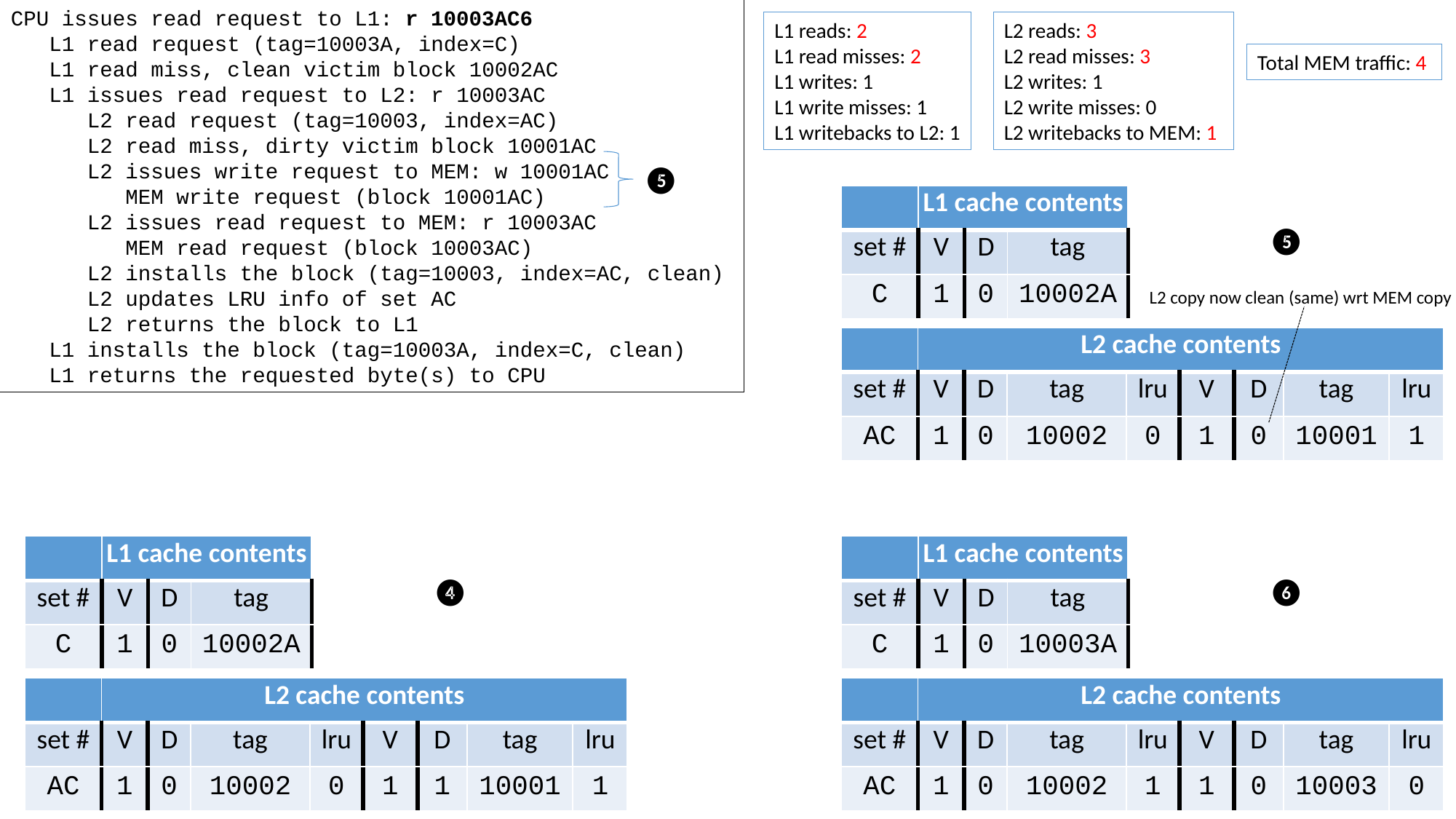

CPU issues read request to L1: r 10003AC6
   L1 read request (tag=10003A, index=C)
   L1 read miss, clean victim block 10002AC
   L1 issues read request to L2: r 10003AC
      L2 read request (tag=10003, index=AC)
      L2 read miss, dirty victim block 10001AC
      L2 issues write request to MEM: w 10001AC
         MEM write request (block 10001AC)
      L2 issues read request to MEM: r 10003AC
         MEM read request (block 10003AC)
      L2 installs the block (tag=10003, index=AC, clean)
      L2 updates LRU info of set AC
      L2 returns the block to L1
   L1 installs the block (tag=10003A, index=C, clean)
   L1 returns the requested byte(s) to CPU
L2 reads: 3
L2 read misses: 3
L2 writes: 1
L2 write misses: 0
L2 writebacks to MEM: 1
L1 reads: 2
L1 read misses: 2
L1 writes: 1
L1 write misses: 1
L1 writebacks to L2: 1
Total MEM traffic: 4

❺
|  | L1 cache contents |  |  |
| --- | --- | --- | --- |
| set # | V | D | tag |
| C | 1 | 0 | 10002A |
❺
L2 copy now clean (same) wrt MEM copy
|  | L2 cache contents |  |  |  |  |  |  |  |
| --- | --- | --- | --- | --- | --- | --- | --- | --- |
| set # | V | D | tag | lru | V | D | tag | lru |
| AC | 1 | 0 | 10002 | 0 | 1 | 0 | 10001 | 1 |
|  | L1 cache contents |  |  |
| --- | --- | --- | --- |
| set # | V | D | tag |
| C | 1 | 0 | 10002A |
|  | L1 cache contents |  |  |
| --- | --- | --- | --- |
| set # | V | D | tag |
| C | 1 | 0 | 10003A |
❹
❻
|  | L2 cache contents |  |  |  |  |  |  |  |
| --- | --- | --- | --- | --- | --- | --- | --- | --- |
| set # | V | D | tag | lru | V | D | tag | lru |
| AC | 1 | 0 | 10002 | 0 | 1 | 1 | 10001 | 1 |
|  | L2 cache contents |  |  |  |  |  |  |  |
| --- | --- | --- | --- | --- | --- | --- | --- | --- |
| set # | V | D | tag | lru | V | D | tag | lru |
| AC | 1 | 0 | 10002 | 1 | 1 | 0 | 10003 | 0 |